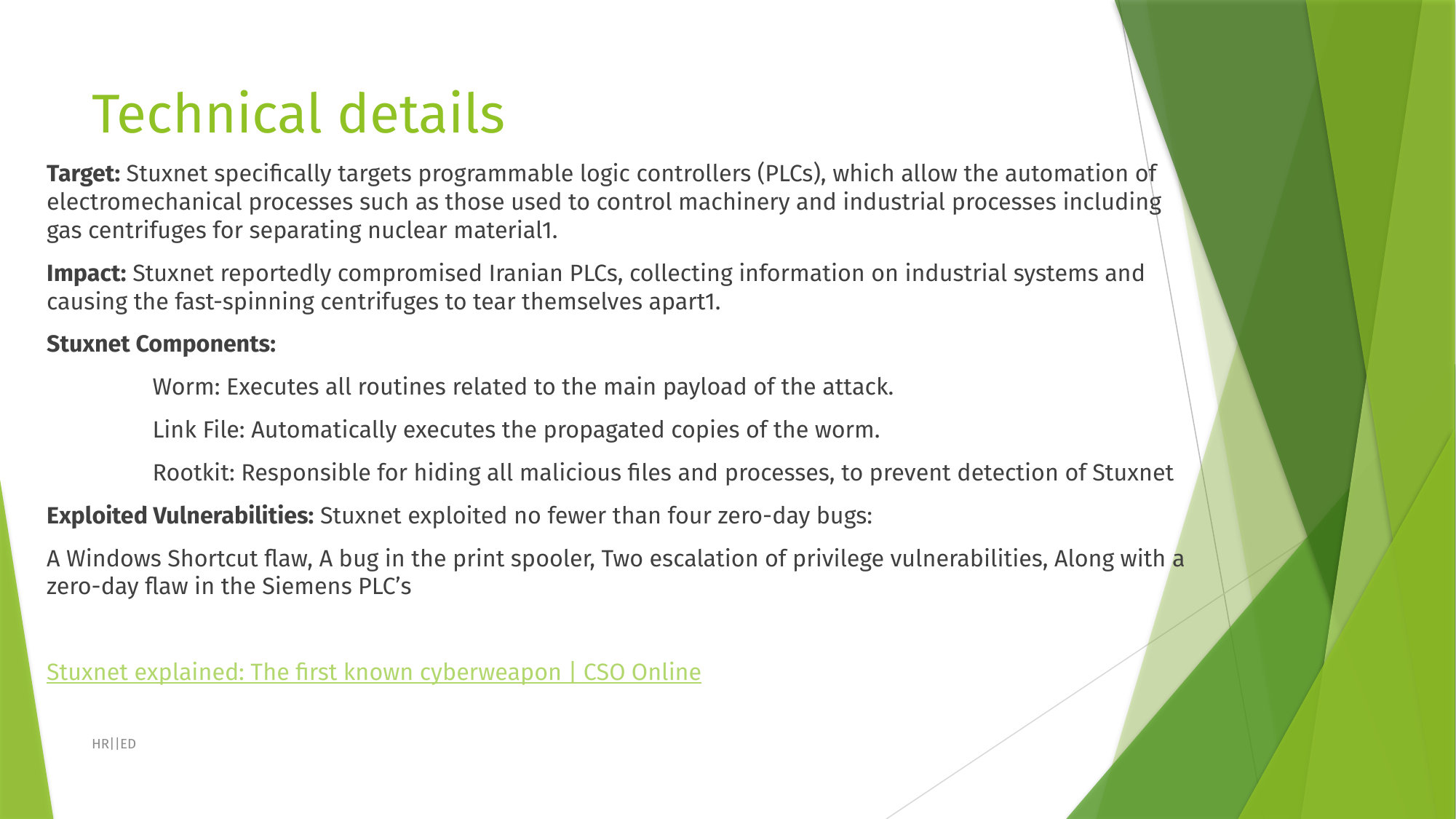

# Technical details
Target: Stuxnet specifically targets programmable logic controllers (PLCs), which allow the automation of electromechanical processes such as those used to control machinery and industrial processes including gas centrifuges for separating nuclear material1.
Impact: Stuxnet reportedly compromised Iranian PLCs, collecting information on industrial systems and causing the fast-spinning centrifuges to tear themselves apart1.
Stuxnet Components:
	Worm: Executes all routines related to the main payload of the attack.
	Link File: Automatically executes the propagated copies of the worm.
	Rootkit: Responsible for hiding all malicious files and processes, to prevent detection of Stuxnet
Exploited Vulnerabilities: Stuxnet exploited no fewer than four zero-day bugs:
A Windows Shortcut flaw, A bug in the print spooler, Two escalation of privilege vulnerabilities, Along with a zero-day flaw in the Siemens PLC’s

Stuxnet explained: The first known cyberweapon | CSO Online
HR||ED